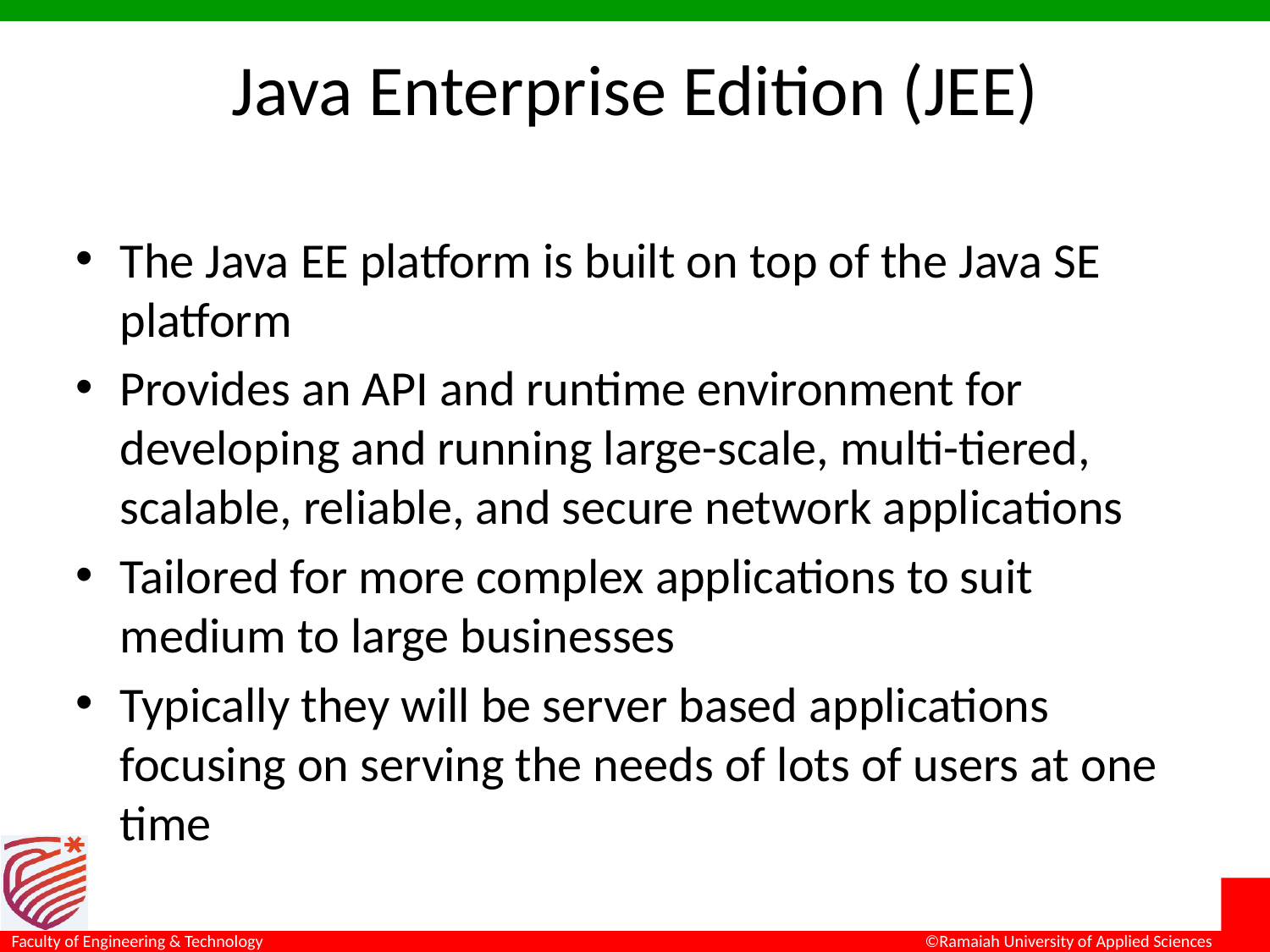

# Java Enterprise Edition (JEE)
The Java EE platform is built on top of the Java SE platform
Provides an API and runtime environment for developing and running large-scale, multi-tiered, scalable, reliable, and secure network applications
Tailored for more complex applications to suit medium to large businesses
Typically they will be server based applications focusing on serving the needs of lots of users at one time